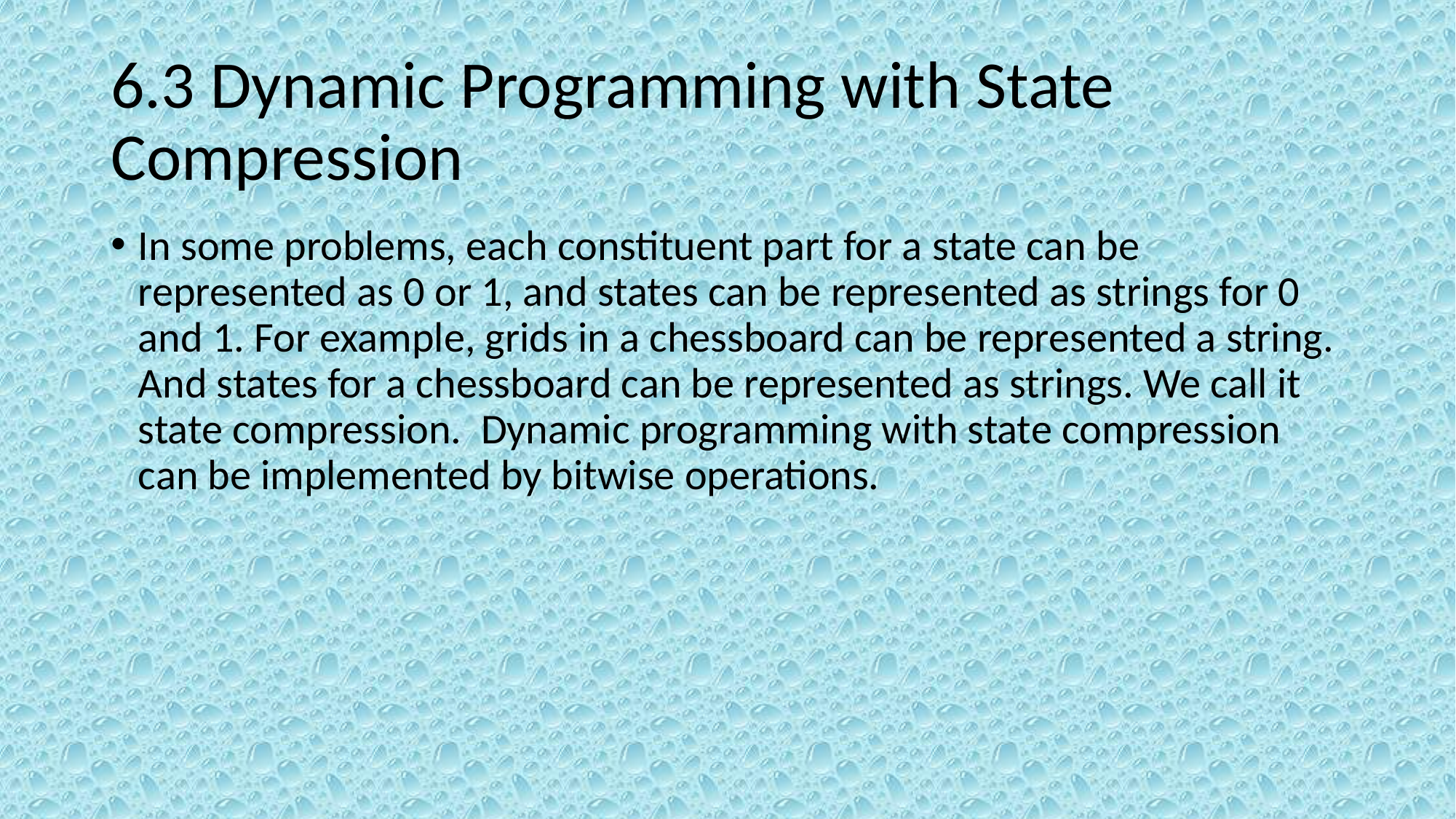

# 6.3 Dynamic Programming with State Compression
In some problems, each constituent part for a state can be represented as 0 or 1, and states can be represented as strings for 0 and 1. For example, grids in a chessboard can be represented a string. And states for a chessboard can be represented as strings. We call it state compression.  Dynamic programming with state compression can be implemented by bitwise operations.